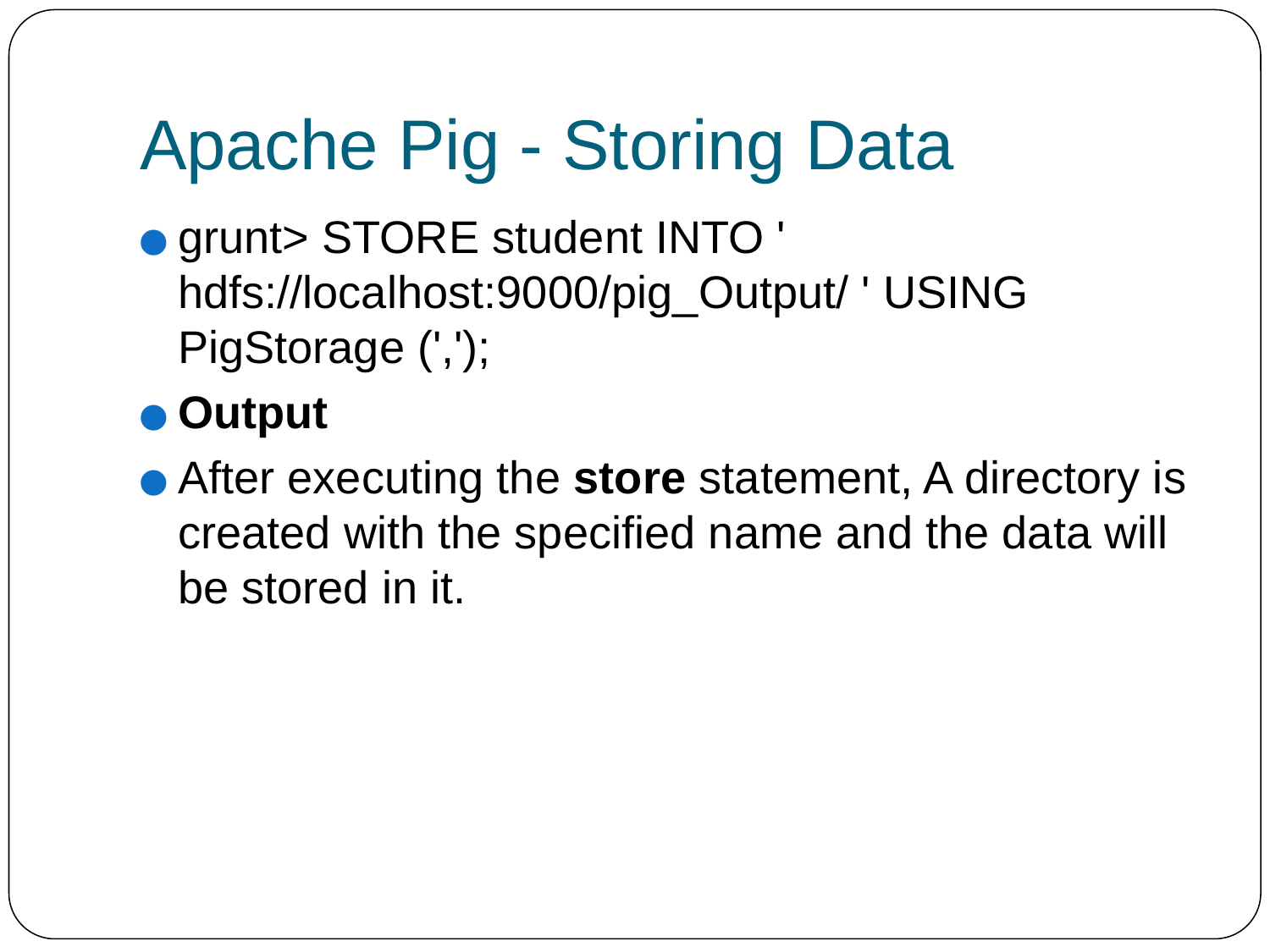

# Apache Pig - Storing Data
grunt> STORE student INTO ' hdfs://localhost:9000/pig_Output/ ' USING PigStorage (',');
Output
After executing the store statement, A directory is created with the specified name and the data will be stored in it.